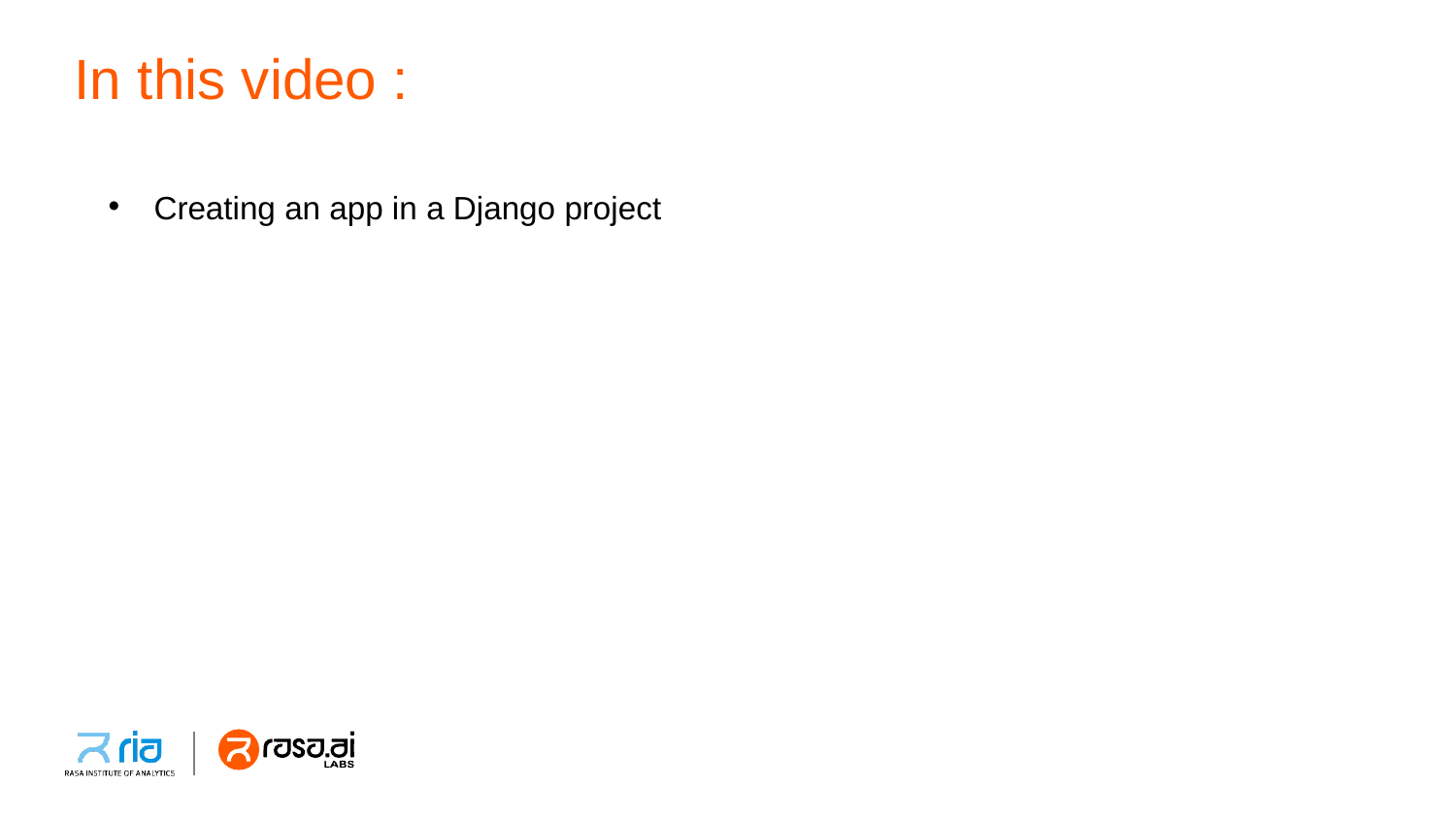

# In this video :
Creating an app in a Django project